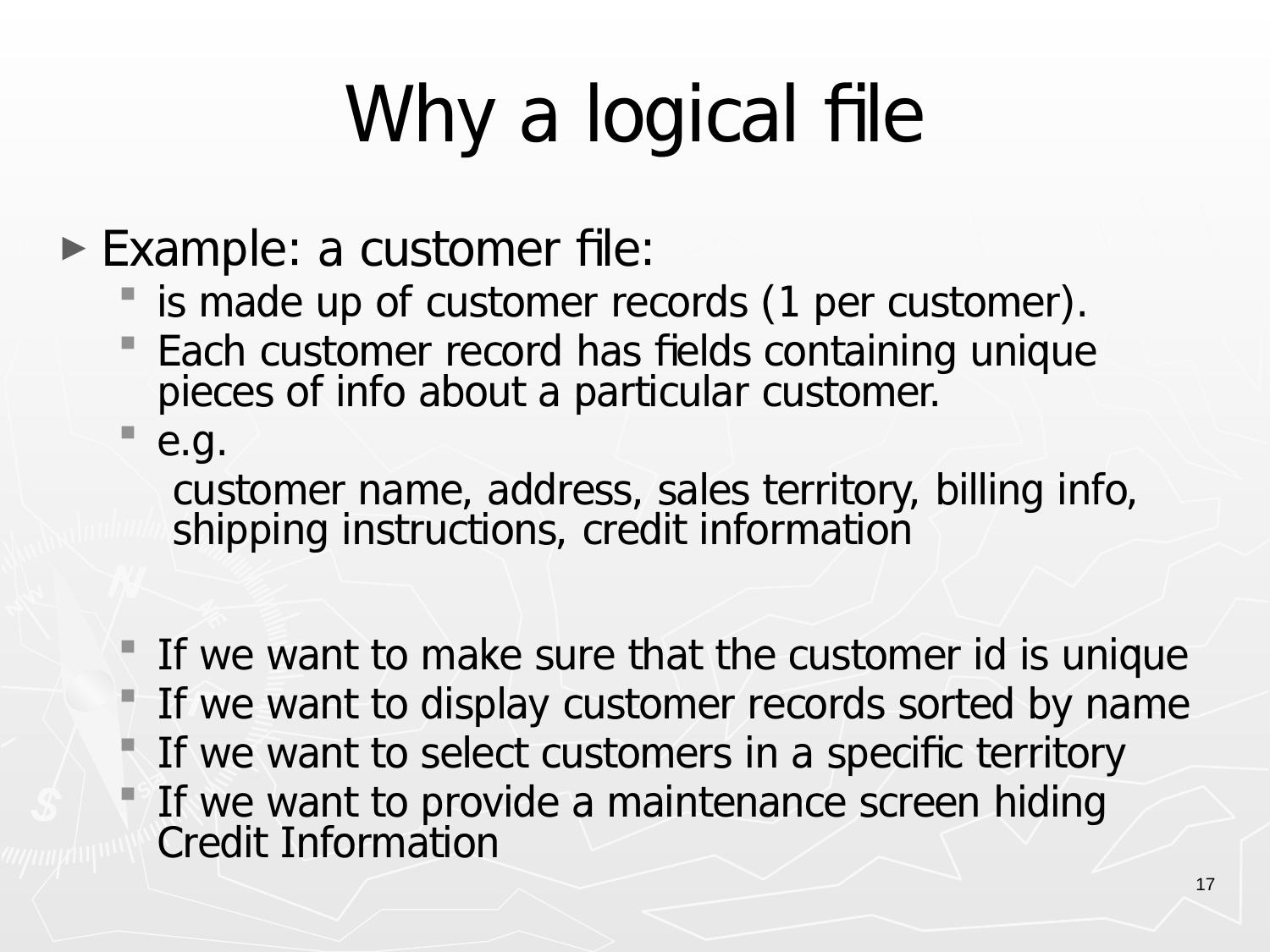

# Why a logical file
Example: a customer file:
is made up of customer records (1 per customer).
Each customer record has fields containing unique pieces of info about a particular customer.
e.g.
customer name, address, sales territory, billing info, shipping instructions, credit information

If we want to make sure that the customer id is unique
If we want to display customer records sorted by name
If we want to select customers in a specific territory
If we want to provide a maintenance screen hiding Credit Information
17